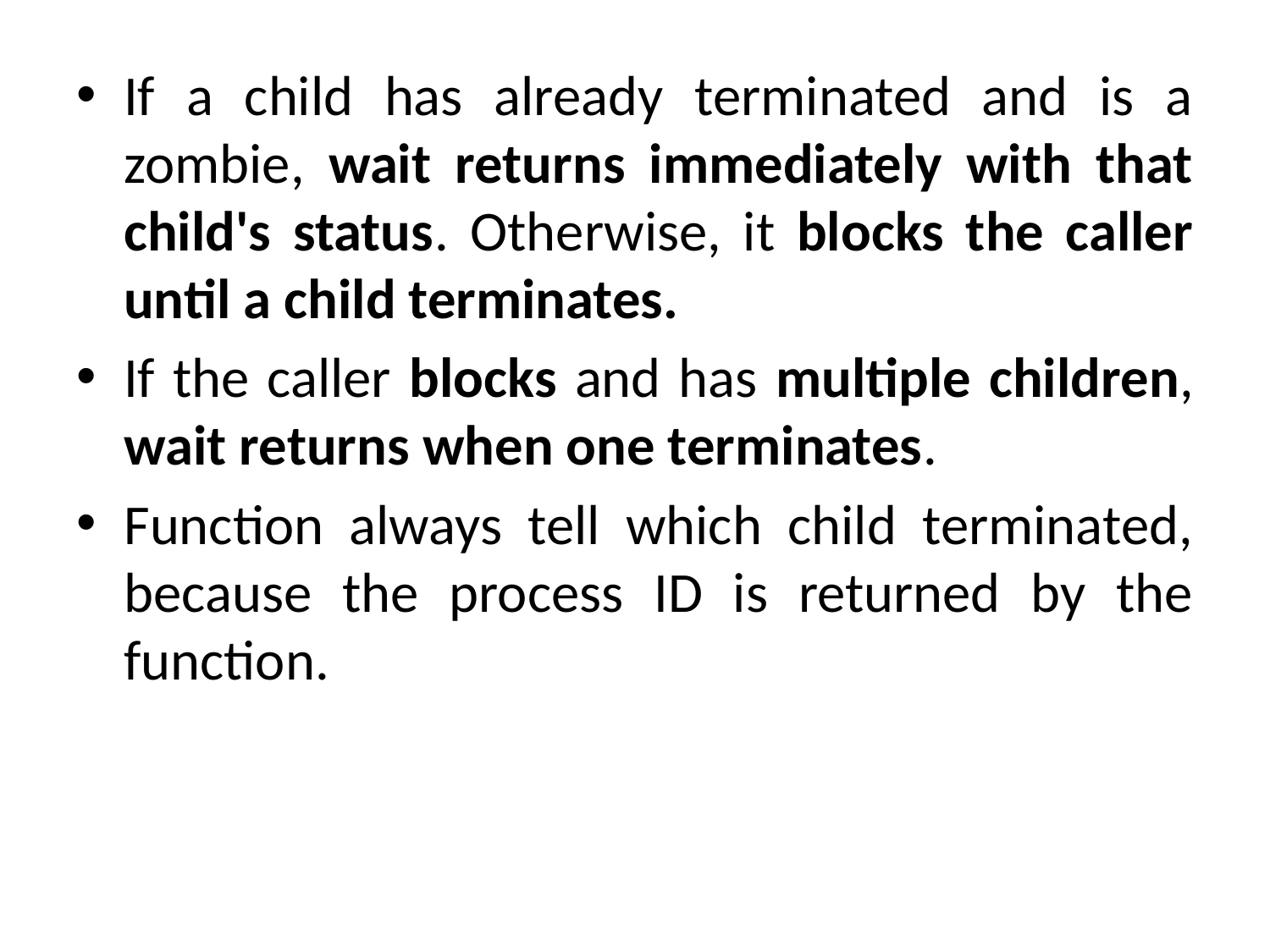

If a child has already terminated and is a zombie, wait returns immediately with that child's status. Otherwise, it blocks the caller until a child terminates.
If the caller blocks and has multiple children, wait returns when one terminates.
Function always tell which child terminated, because the process ID is returned by the function.